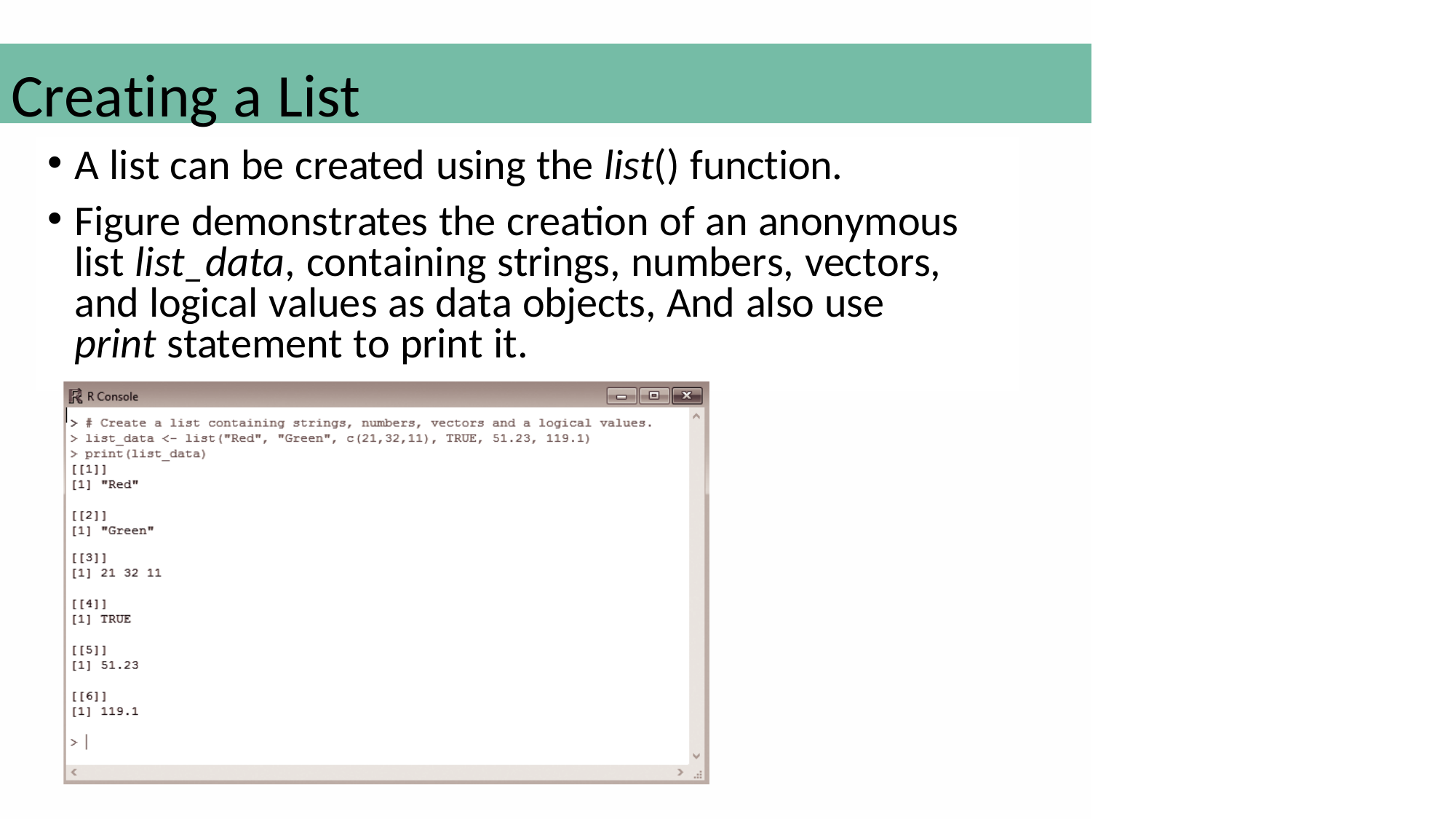

# Creating a List

A list can be created using the list() function.
Figure demonstrates the creation of an anonymous list list_data, containing strings, numbers, vectors, and logical values as data objects, And also use print statement to print it.